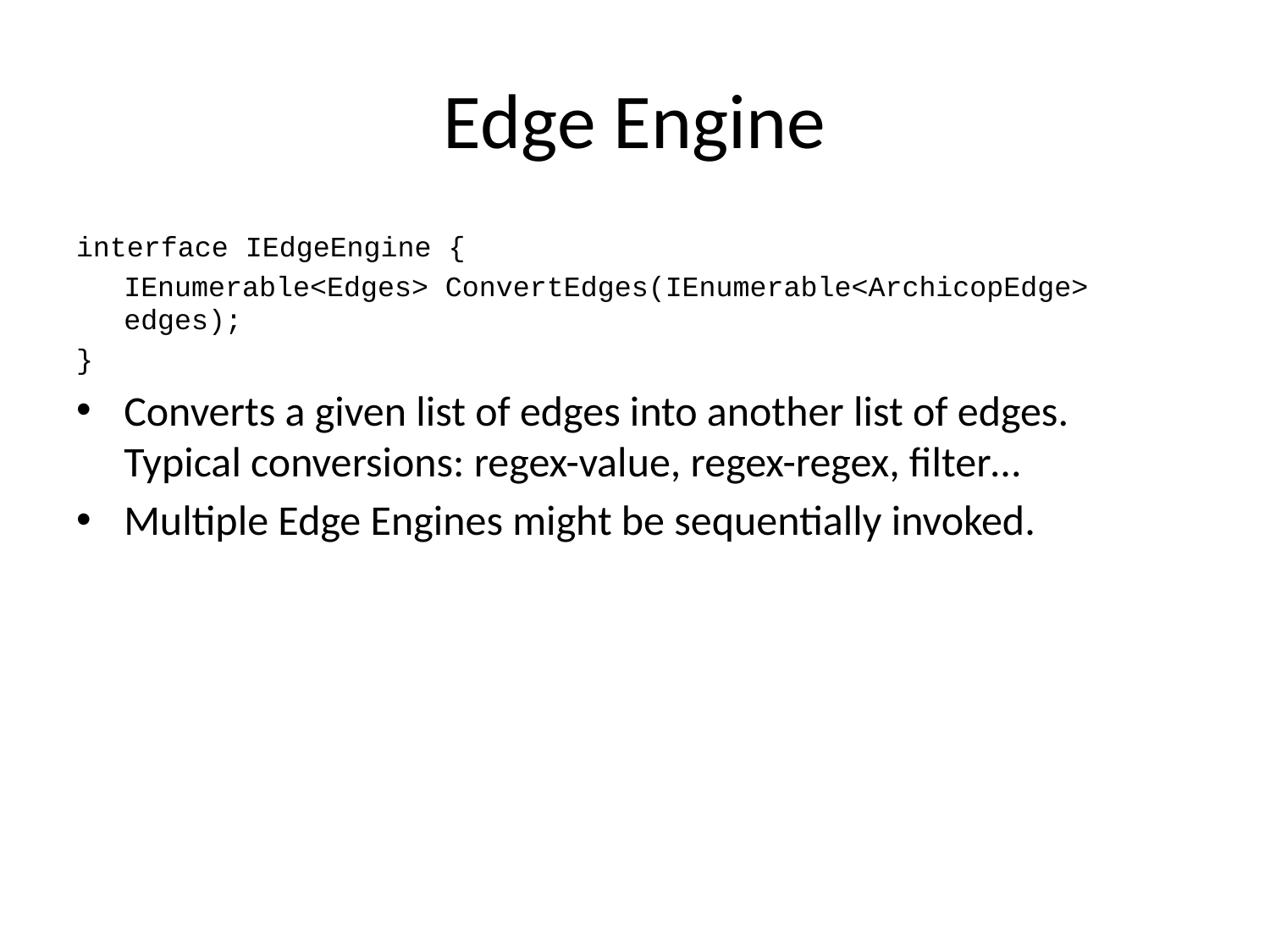

# Edge Engine
interface IEdgeEngine {
	IEnumerable<Edges> ConvertEdges(IEnumerable<ArchicopEdge> edges);
}
Converts a given list of edges into another list of edges. Typical conversions: regex-value, regex-regex, filter…
Multiple Edge Engines might be sequentially invoked.